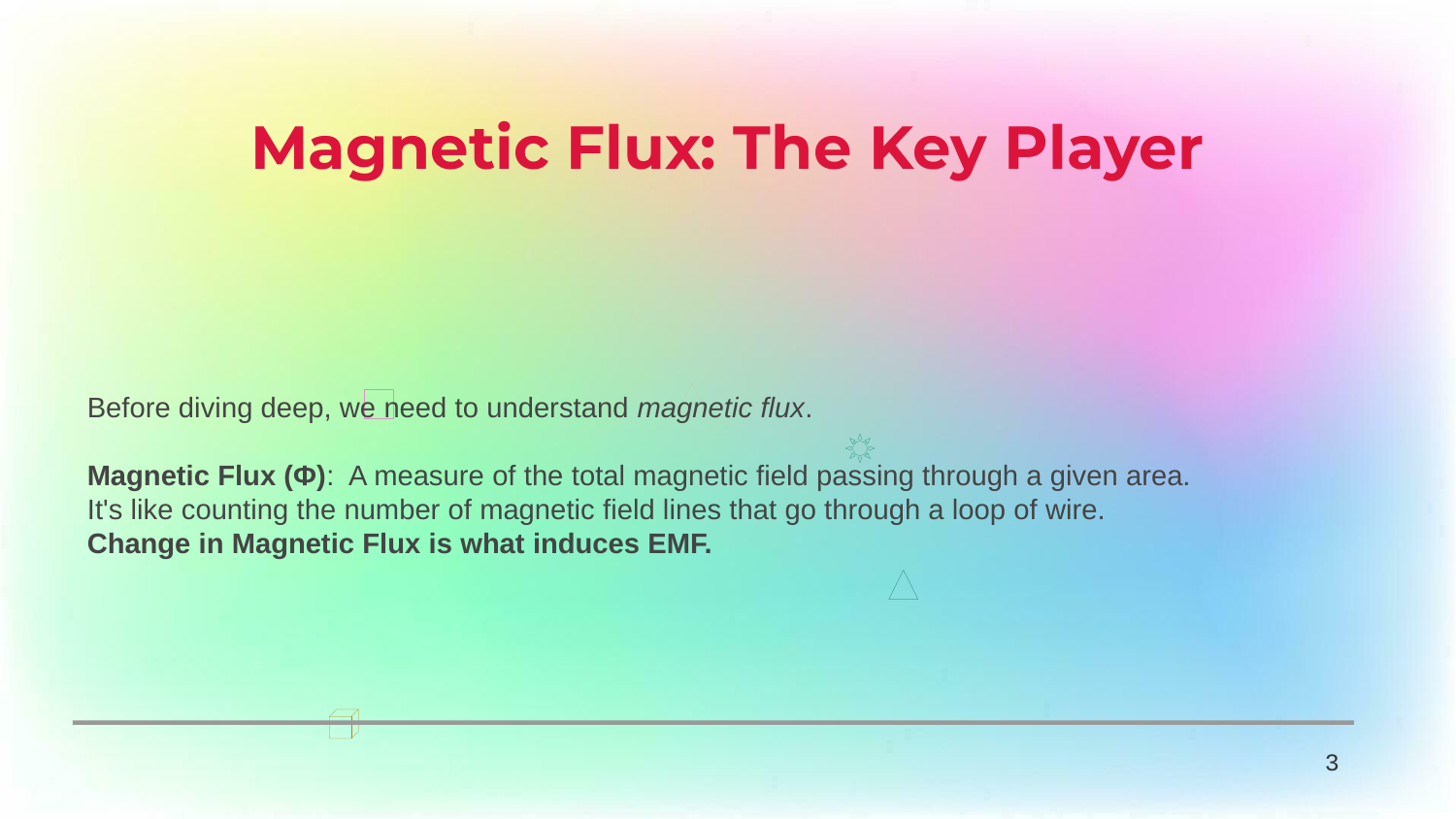

Magnetic Flux: The Key Player
Before diving deep, we need to understand magnetic flux.

Magnetic Flux (Φ):  A measure of the total magnetic field passing through a given area.
It's like counting the number of magnetic field lines that go through a loop of wire.
Change in Magnetic Flux is what induces EMF.

3